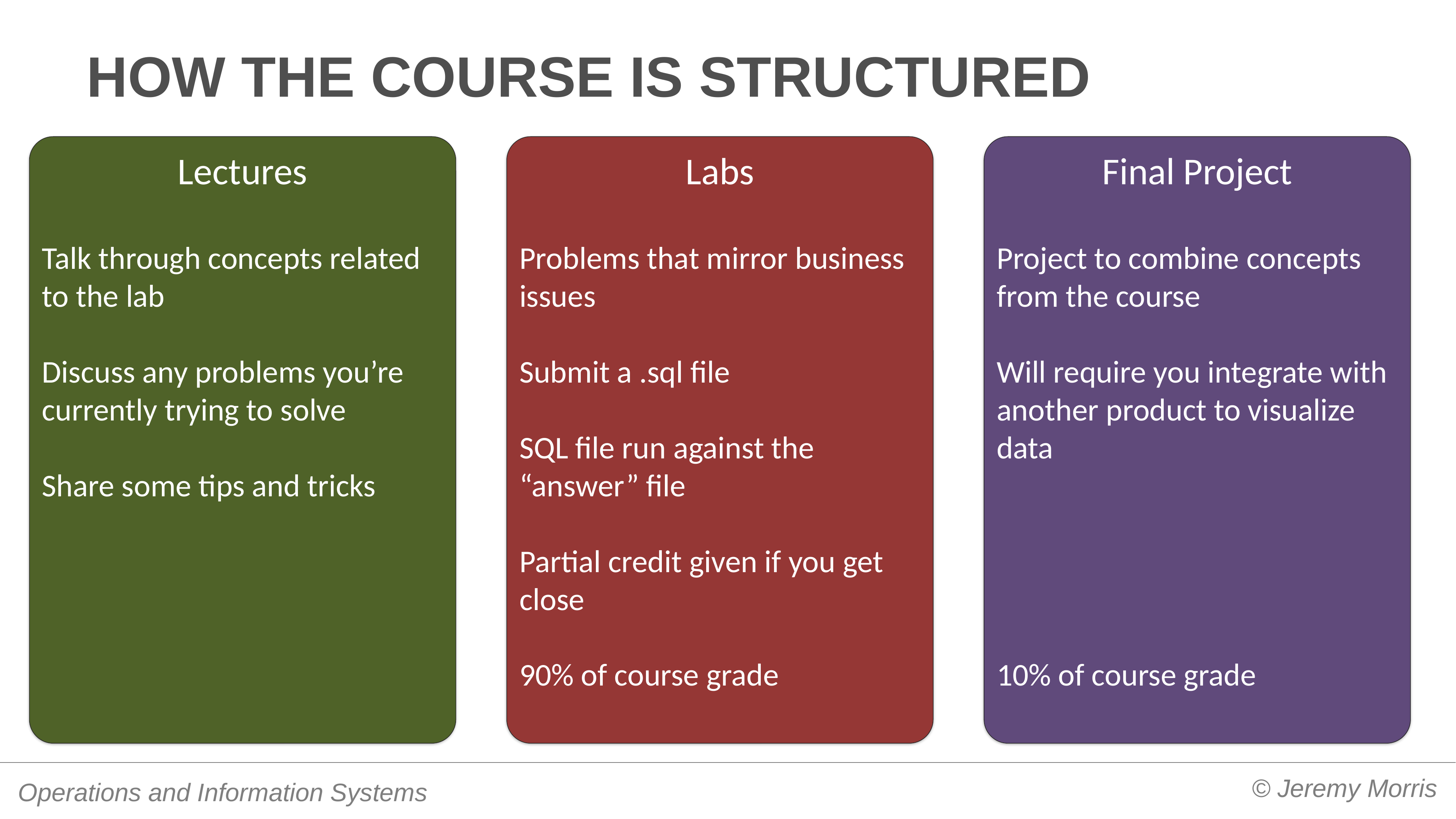

# How the course is structured
Lectures

Talk through concepts related to the lab

Discuss any problems you’re currently trying to solve

Share some tips and tricks
Labs

Problems that mirror business issues

Submit a .sql file

SQL file run against the “answer” file

Partial credit given if you get close

90% of course grade
Final Project

Project to combine concepts from the course

Will require you integrate with another product to visualize data

10% of course grade